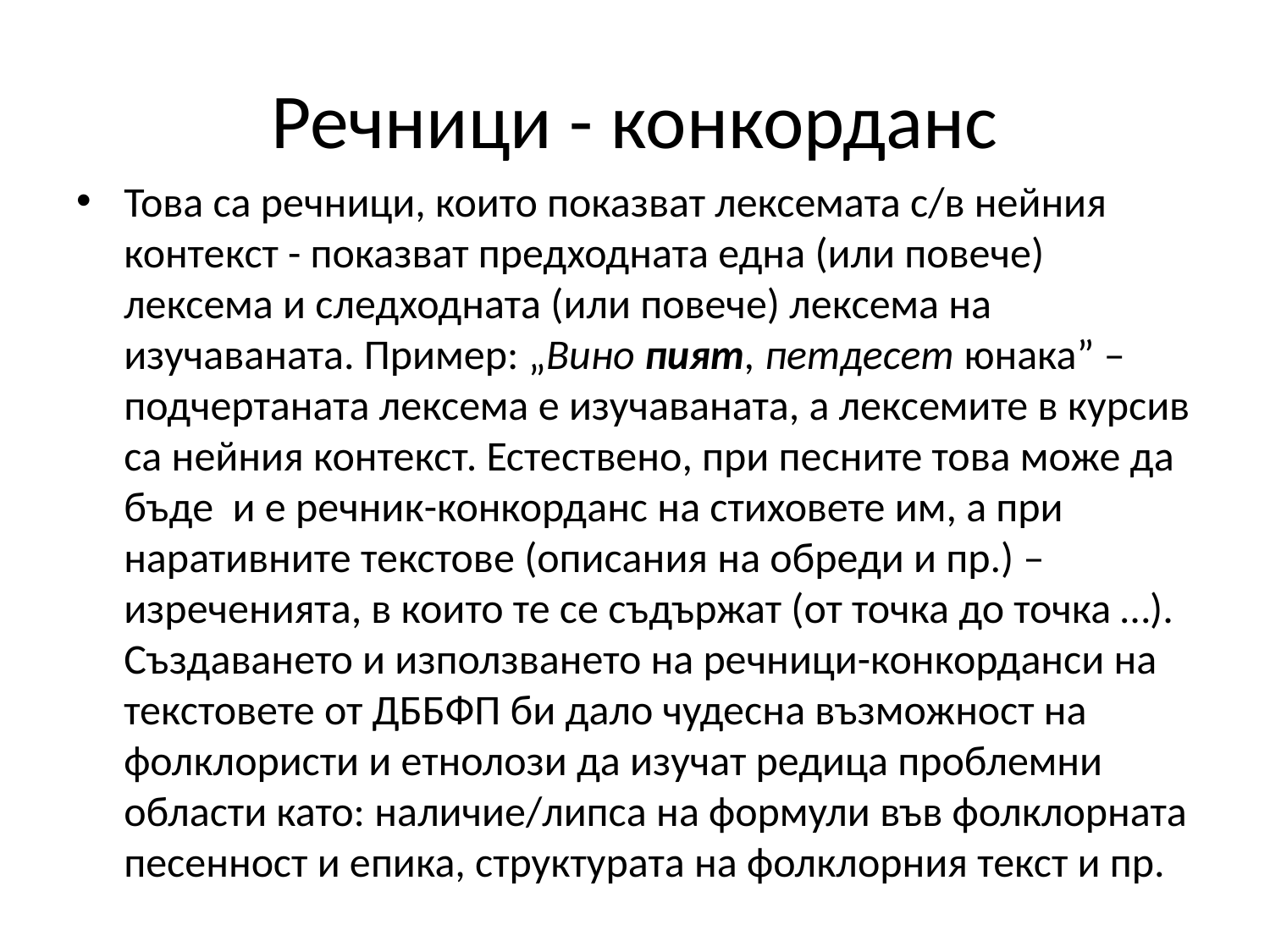

# Речници - конкорданс
Това са речници, които показват лексемата с/в нейния контекст - показват предходната една (или повече) лексема и следходната (или повече) лексема на изучаваната. Пример: „Вино пият, петдесет юнака” – подчертаната лексема е изучаваната, а лексемите в курсив са нейния контекст. Естествено, при песните това може да бъде  и е речник-конкорданс на стиховете им, а при наративните текстове (описания на обреди и пр.) – изреченията, в които те се съдържат (от точка до точка …). Създаването и използването на речници-конкорданси на текстовете от ДББФП би дало чудесна възможност на фолклористи и етнолози да изучат редица проблемни области като: наличие/липса на формули във фолклорната песенност и епика, структурата на фолклорния текст и пр.